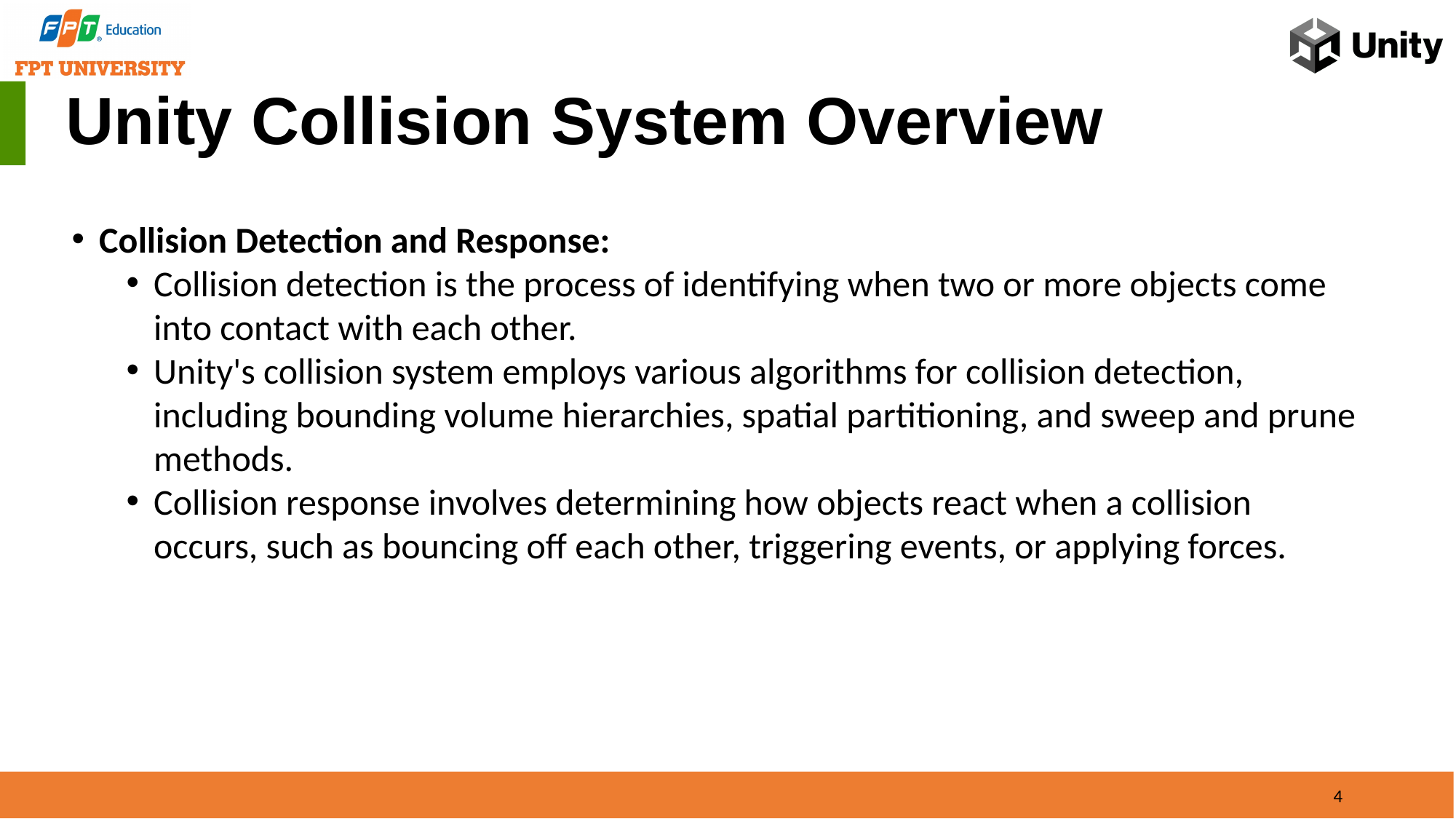

Unity Collision System Overview
Collision Detection and Response:
Collision detection is the process of identifying when two or more objects come into contact with each other.
Unity's collision system employs various algorithms for collision detection, including bounding volume hierarchies, spatial partitioning, and sweep and prune methods.
Collision response involves determining how objects react when a collision occurs, such as bouncing off each other, triggering events, or applying forces.
4